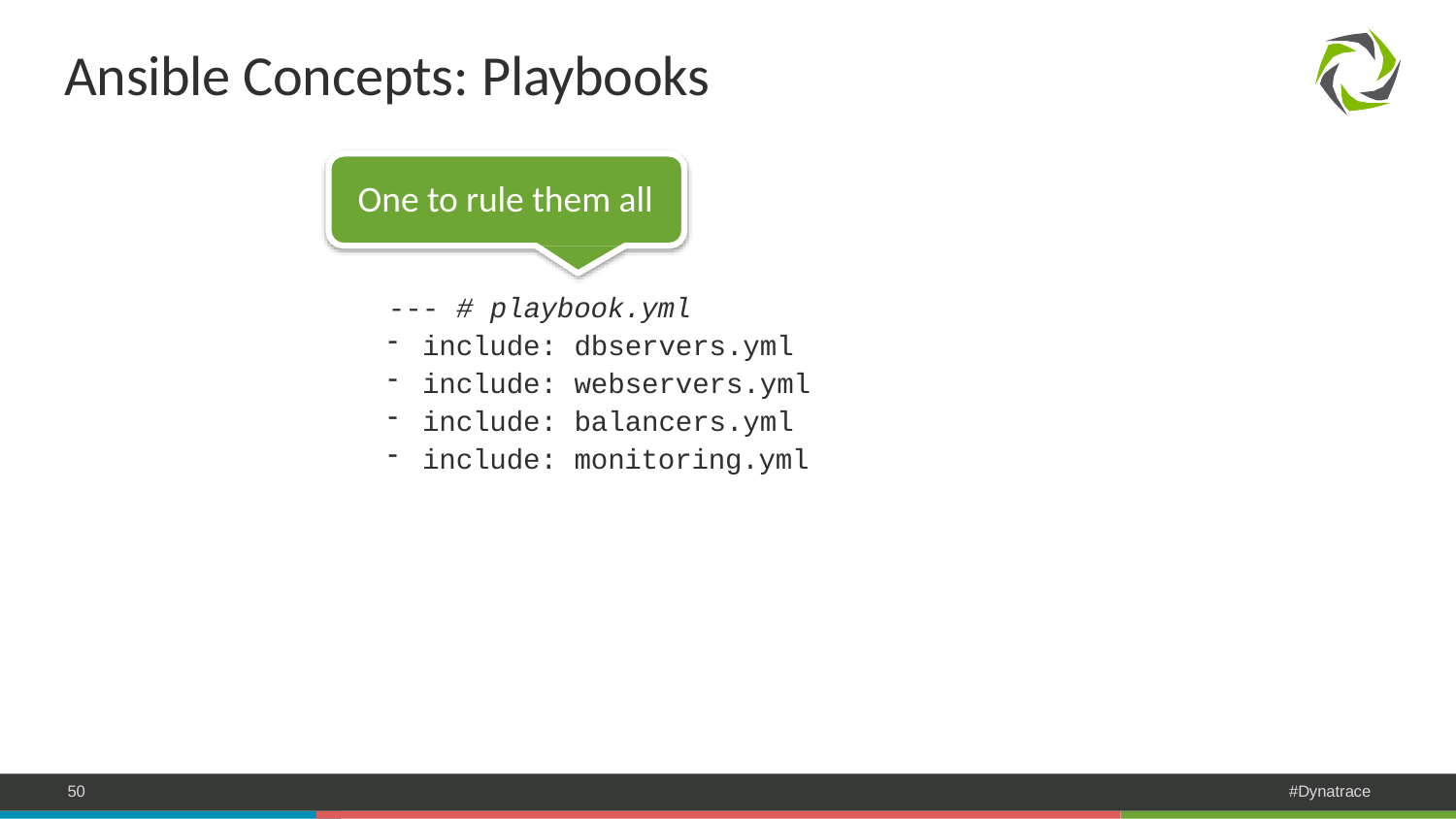

# Ansible Concepts: Playbooks

One to rule them all
--- # playbook.yml
include: dbservers.yml
include: webservers.yml
include: balancers.yml
include: monitoring.yml
50
#Dynatrace